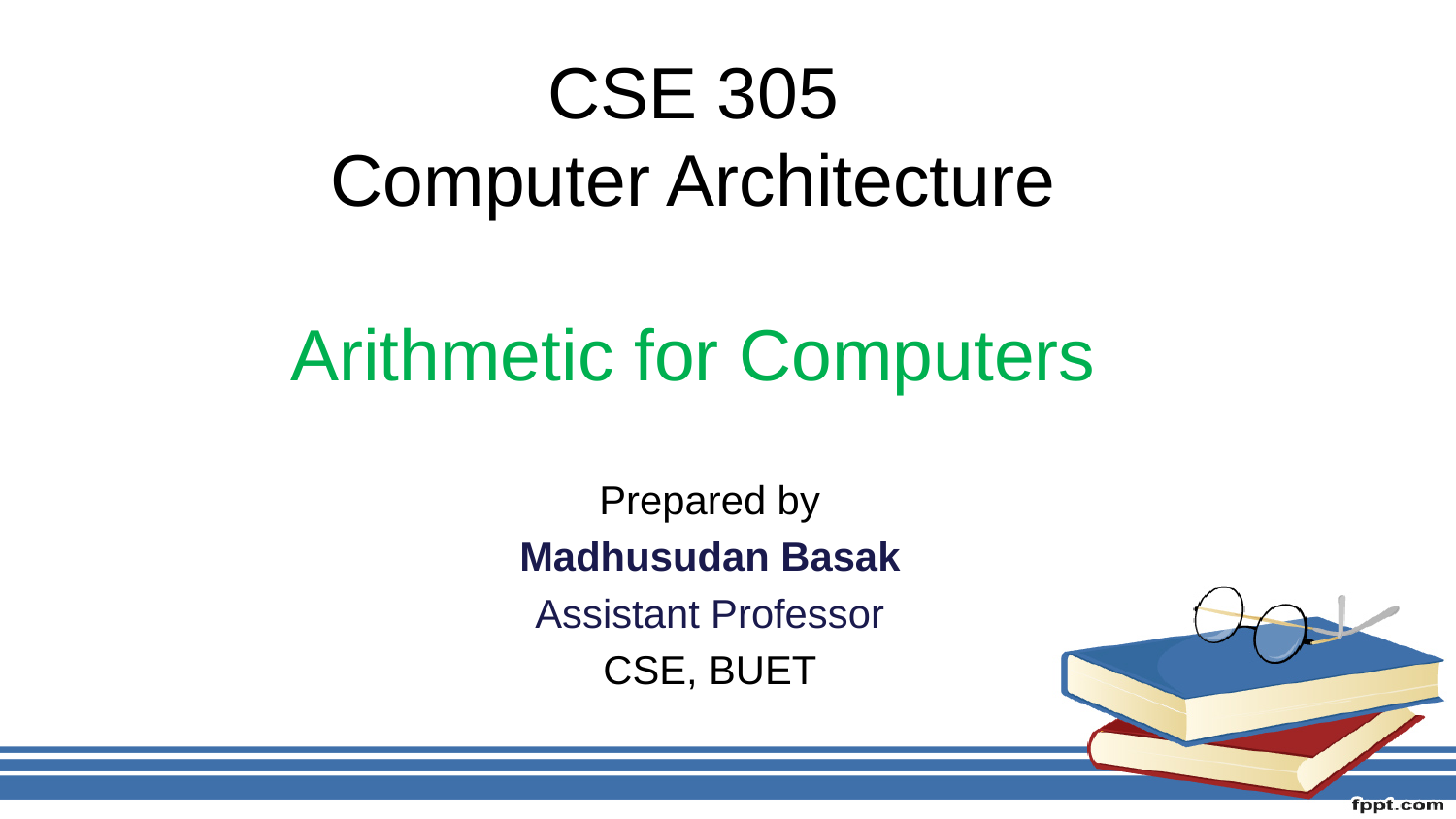

# CSE 305 Computer Architecture Arithmetic for Computers
Prepared by
Madhusudan Basak
Assistant Professor
CSE, BUET